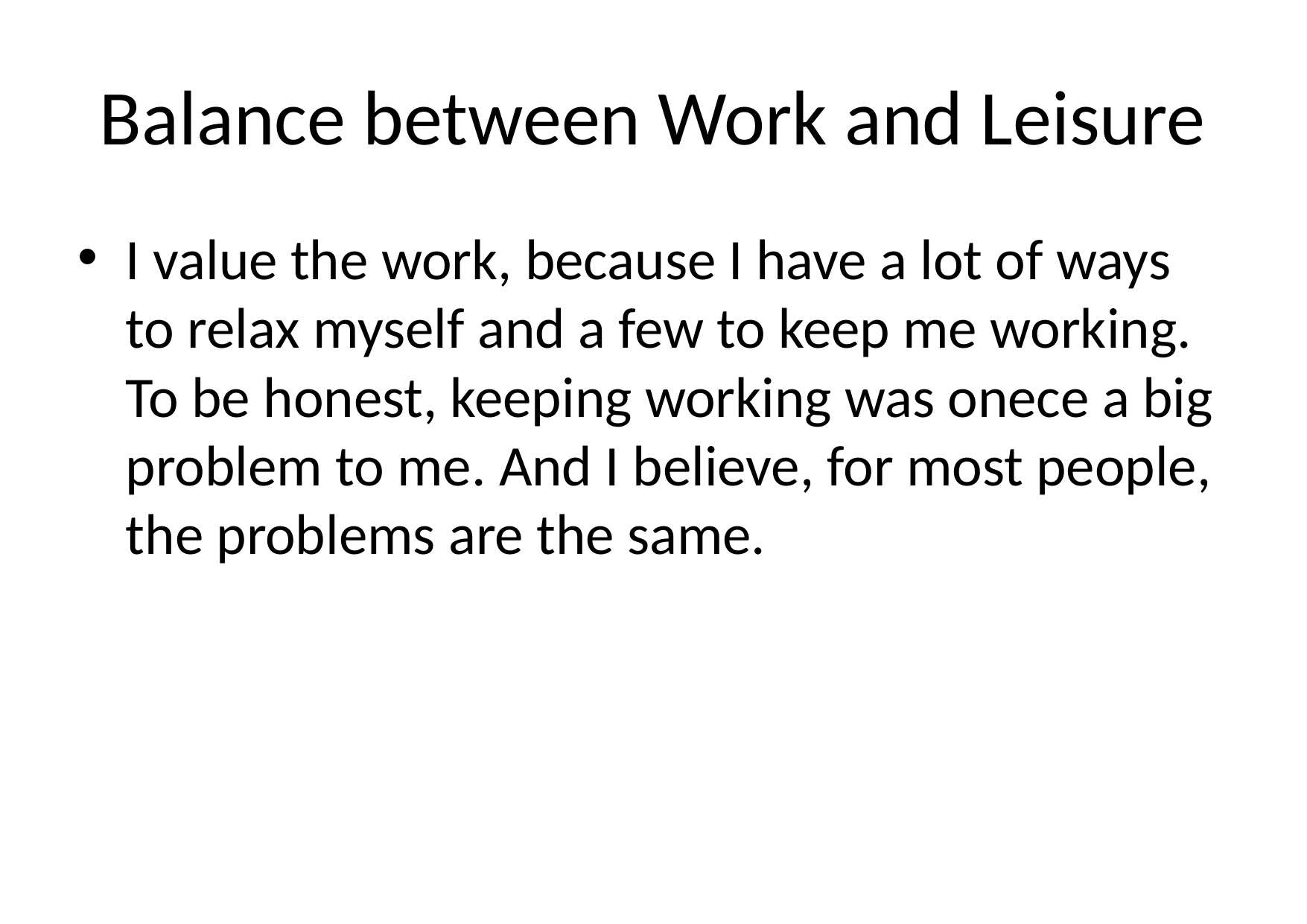

# Balance between Work and Leisure
I value the work, because I have a lot of ways to relax myself and a few to keep me working. To be honest, keeping working was onece a big problem to me. And I believe, for most people, the problems are the same.